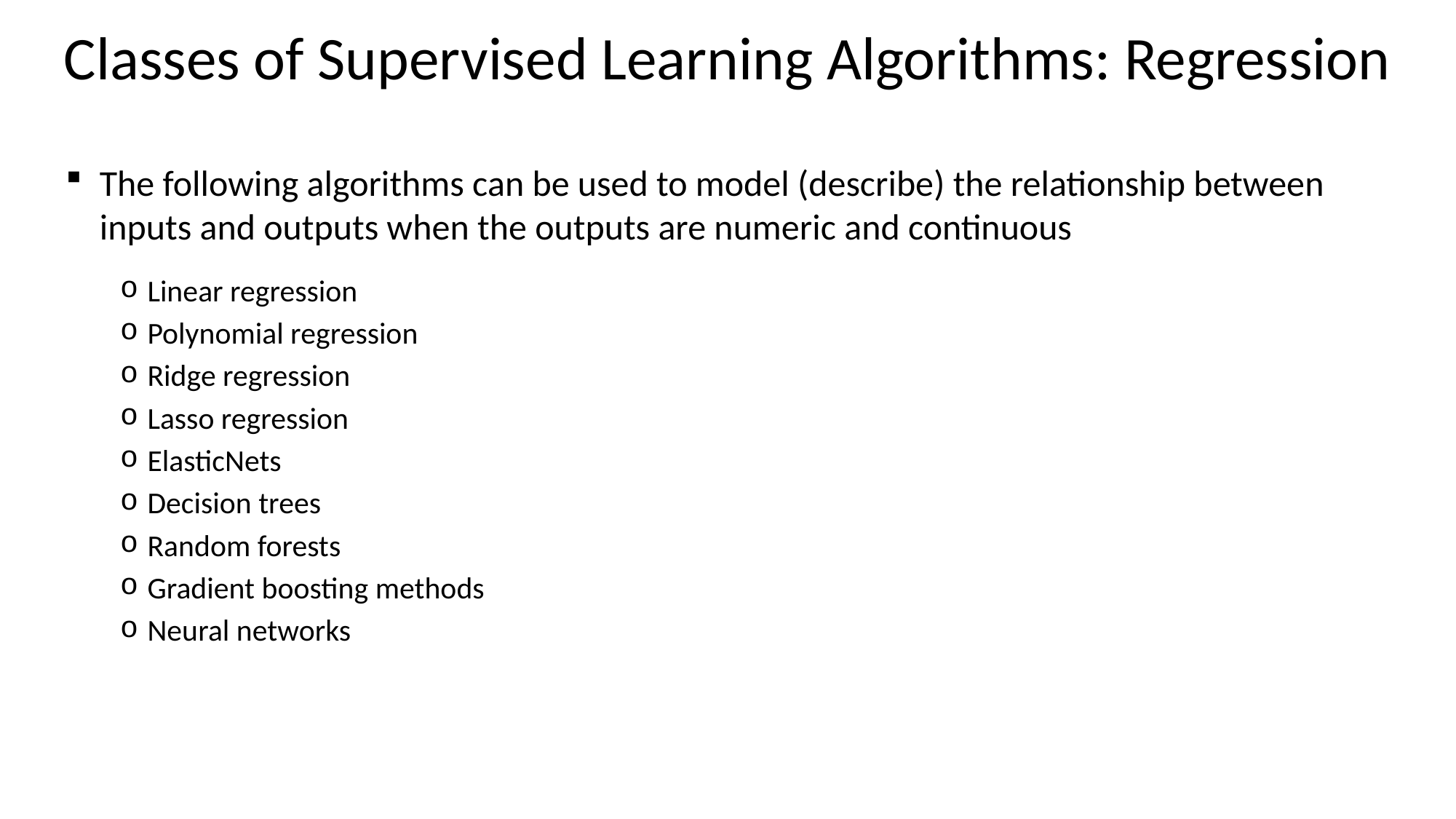

# Classes of Supervised Learning Algorithms: Regression
The following algorithms can be used to model (describe) the relationship between inputs and outputs when the outputs are numeric and continuous
Linear regression
Polynomial regression
Ridge regression
Lasso regression
ElasticNets
Decision trees
Random forests
Gradient boosting methods
Neural networks